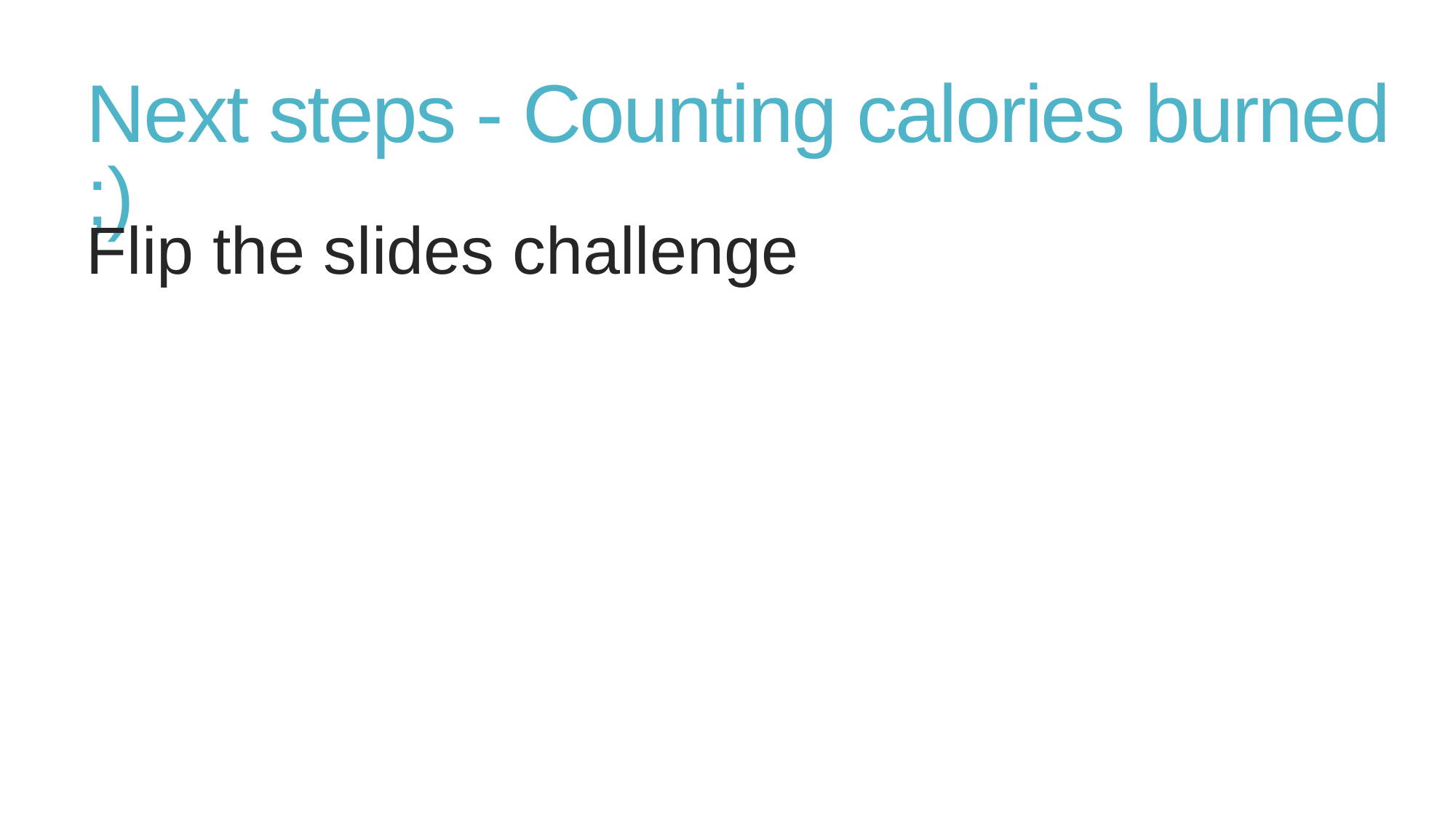

# Next steps - Counting calories burned ;)
Flip the slides challenge